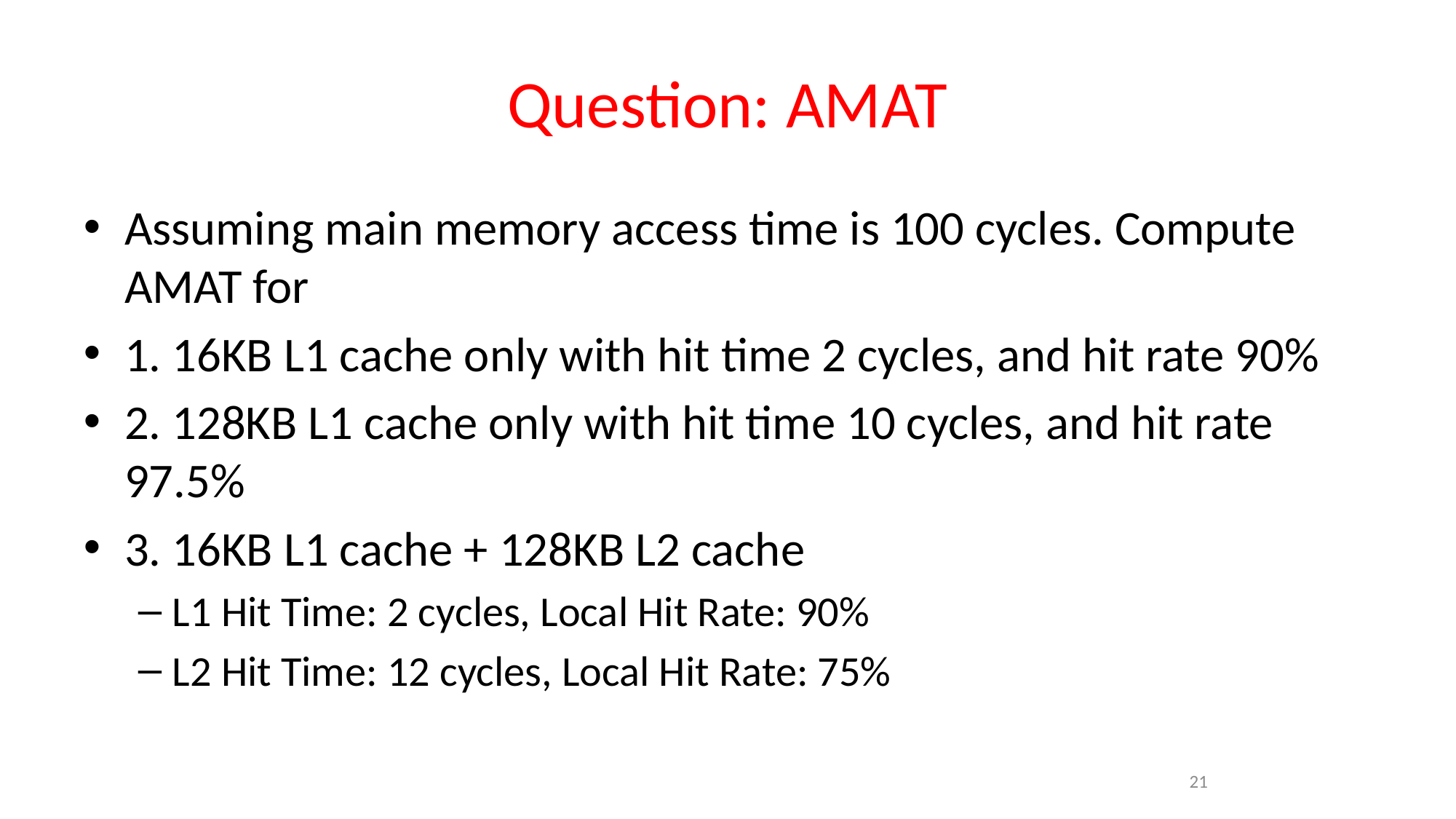

# Question: AMAT
Assuming main memory access time is 100 cycles. Compute AMAT for
1. 16KB L1 cache only with hit time 2 cycles, and hit rate 90%
2. 128KB L1 cache only with hit time 10 cycles, and hit rate 97.5%
3. 16KB L1 cache + 128KB L2 cache
L1 Hit Time: 2 cycles, Local Hit Rate: 90%
L2 Hit Time: 12 cycles, Local Hit Rate: 75%

21